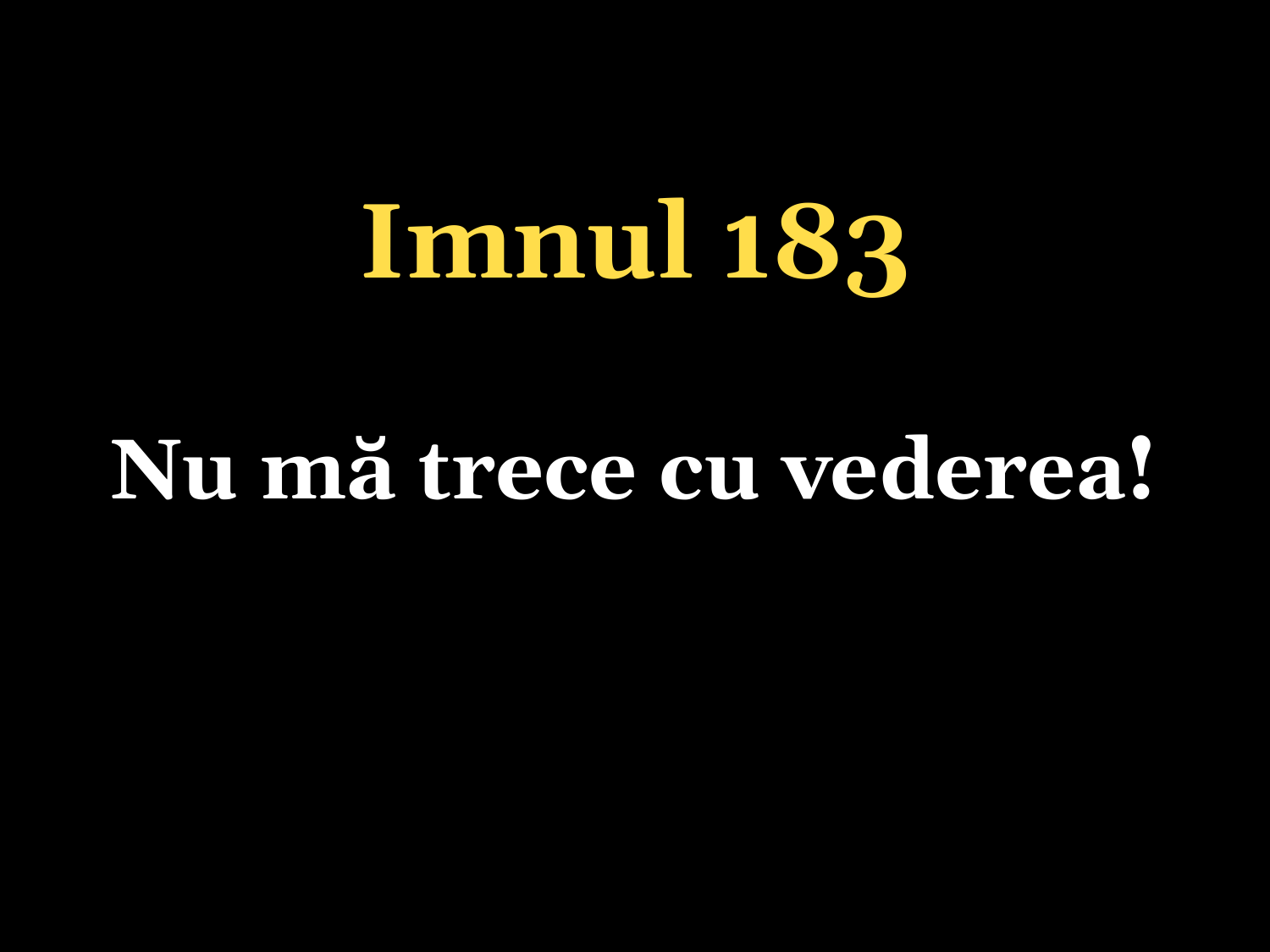

Imnul 183

Nu mă trece cu vederea!
131/920